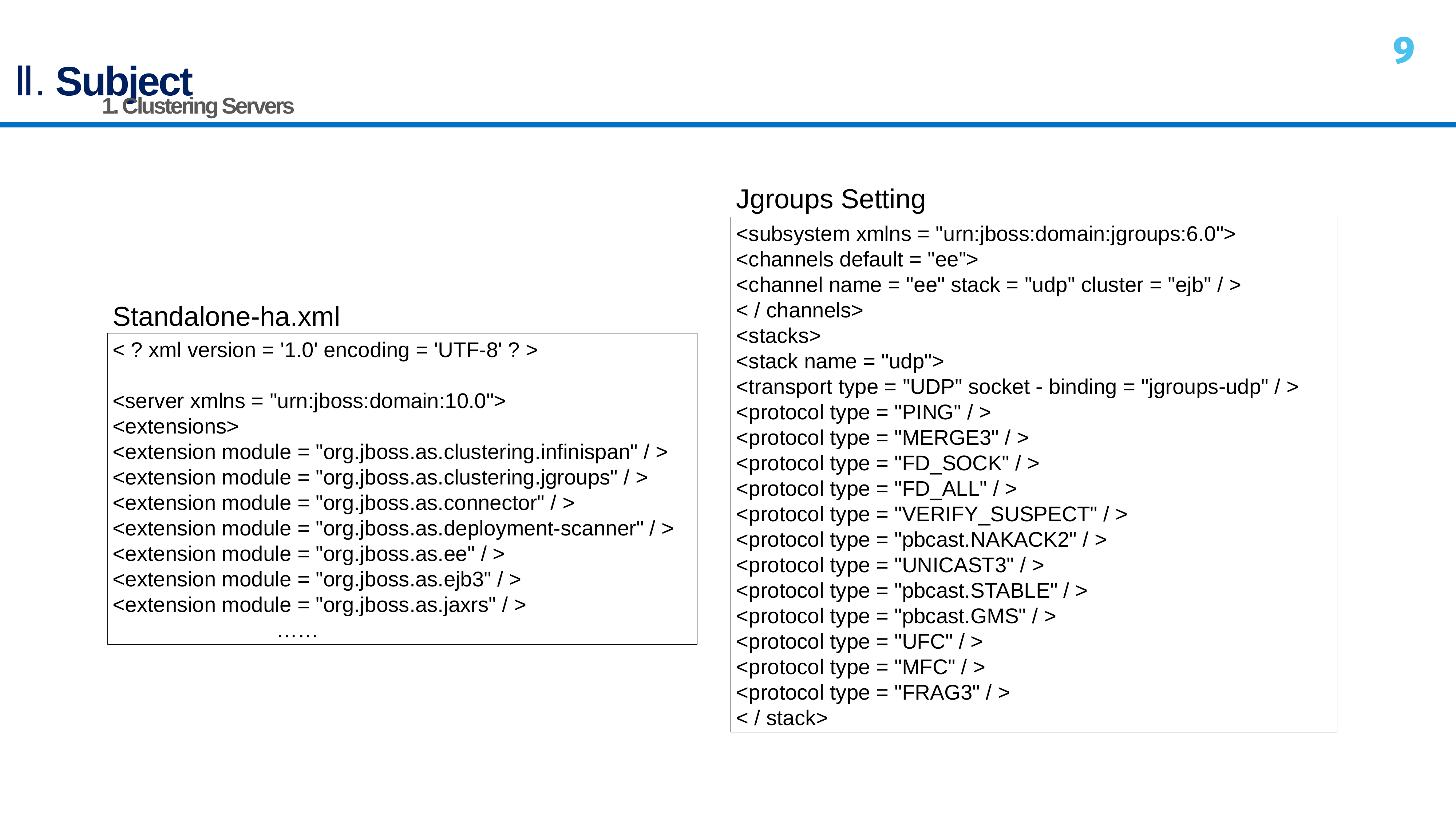

Ⅱ. Subject
1. Clustering Servers

Jgroups Setting
<subsystem xmlns = "urn:jboss:domain:jgroups:6.0">
<channels default = "ee">
<channel name = "ee" stack = "udp" cluster = "ejb" / >
< / channels>
<stacks>
<stack name = "udp">
<transport type = "UDP" socket - binding = "jgroups-udp" / >
<protocol type = "PING" / >
<protocol type = "MERGE3" / >
<protocol type = "FD_SOCK" / >
<protocol type = "FD_ALL" / >
<protocol type = "VERIFY_SUSPECT" / >
<protocol type = "pbcast.NAKACK2" / >
<protocol type = "UNICAST3" / >
<protocol type = "pbcast.STABLE" / >
<protocol type = "pbcast.GMS" / >
<protocol type = "UFC" / >
<protocol type = "MFC" / >
<protocol type = "FRAG3" / >
< / stack>
Standalone-ha.xml
< ? xml version = '1.0' encoding = 'UTF-8' ? >

<server xmlns = "urn:jboss:domain:10.0">
<extensions>
<extension module = "org.jboss.as.clustering.infinispan" / >
<extension module = "org.jboss.as.clustering.jgroups" / >
<extension module = "org.jboss.as.connector" / >
<extension module = "org.jboss.as.deployment-scanner" / >
<extension module = "org.jboss.as.ee" / >
<extension module = "org.jboss.as.ejb3" / >
<extension module = "org.jboss.as.jaxrs" / >
			……